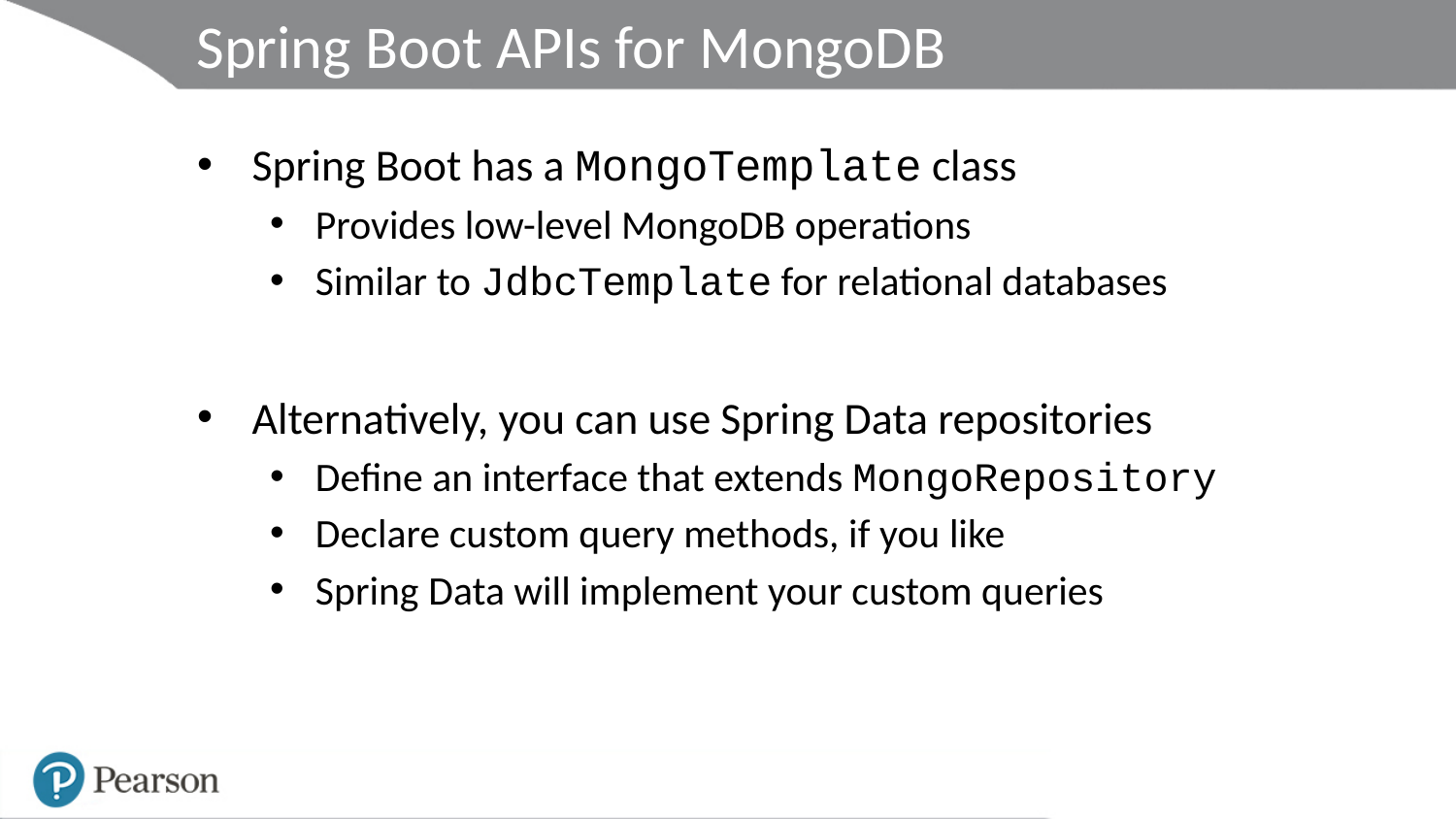

# Spring Boot APIs for MongoDB
Spring Boot has a MongoTemplate class
Provides low-level MongoDB operations
Similar to JdbcTemplate for relational databases

Alternatively, you can use Spring Data repositories
Define an interface that extends MongoRepository
Declare custom query methods, if you like
Spring Data will implement your custom queries